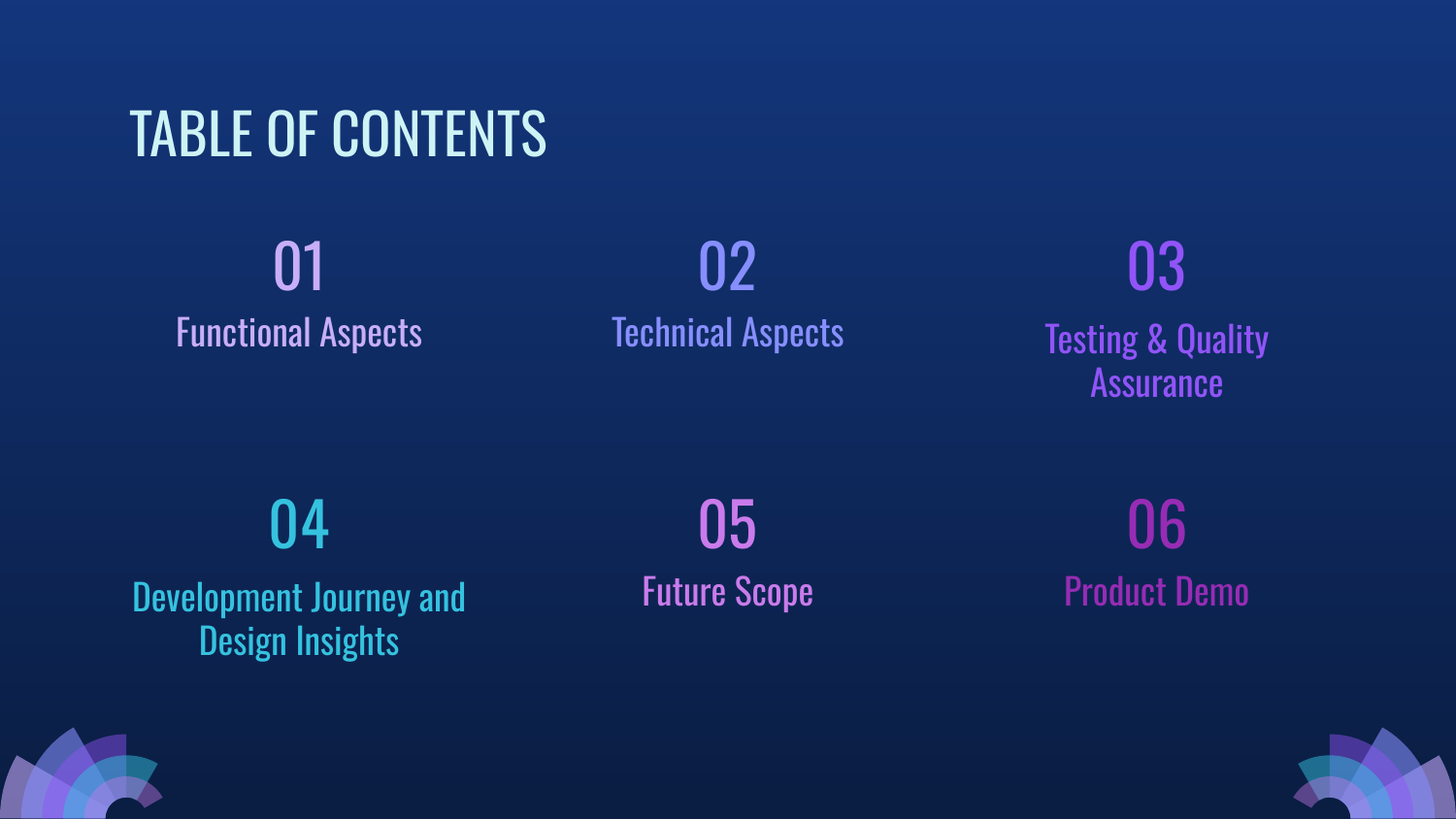

# TABLE OF CONTENTS
01
02
03
Functional Aspects
Technical Aspects
Testing & Quality Assurance
04
05
06
Development Journey and Design Insights
Product Demo
Future Scope